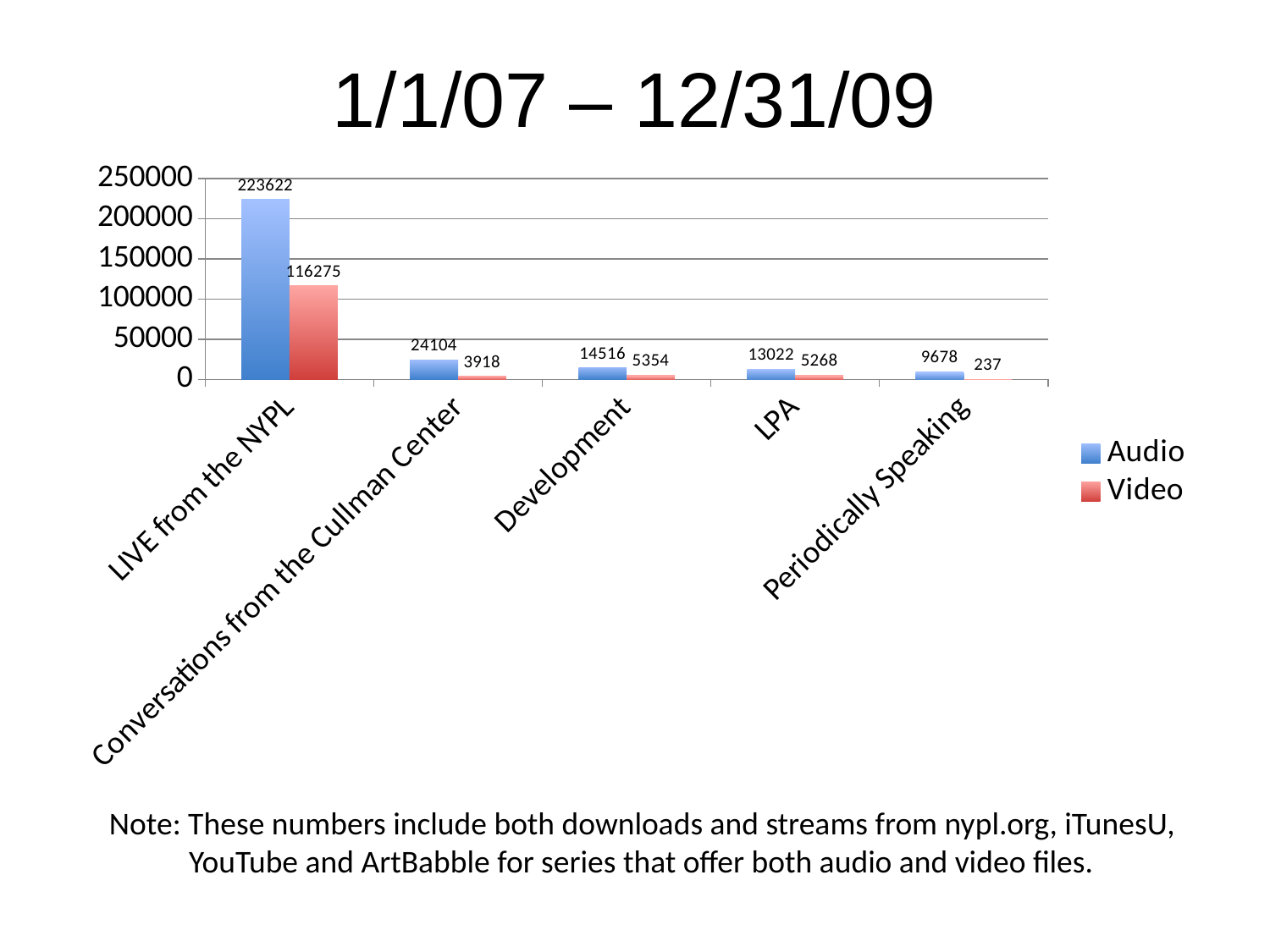

# 1/1/07 – 12/31/09

### Chart

| Category | Audio | Video |
|---|---|---|
| LIVE from the NYPL | 223622.0 | 116275.0 |
| Conversations from the Cullman Center | 24104.0 | 3918.0 |
| Development | 14516.0 | 5354.0 |
| LPA | 13022.0 | 5268.0 |
| Periodically Speaking | 9678.0 | 237.0 |
Note: These numbers include both downloads and streams from nypl.org, iTunesU, YouTube and ArtBabble for series that offer both audio and video files.